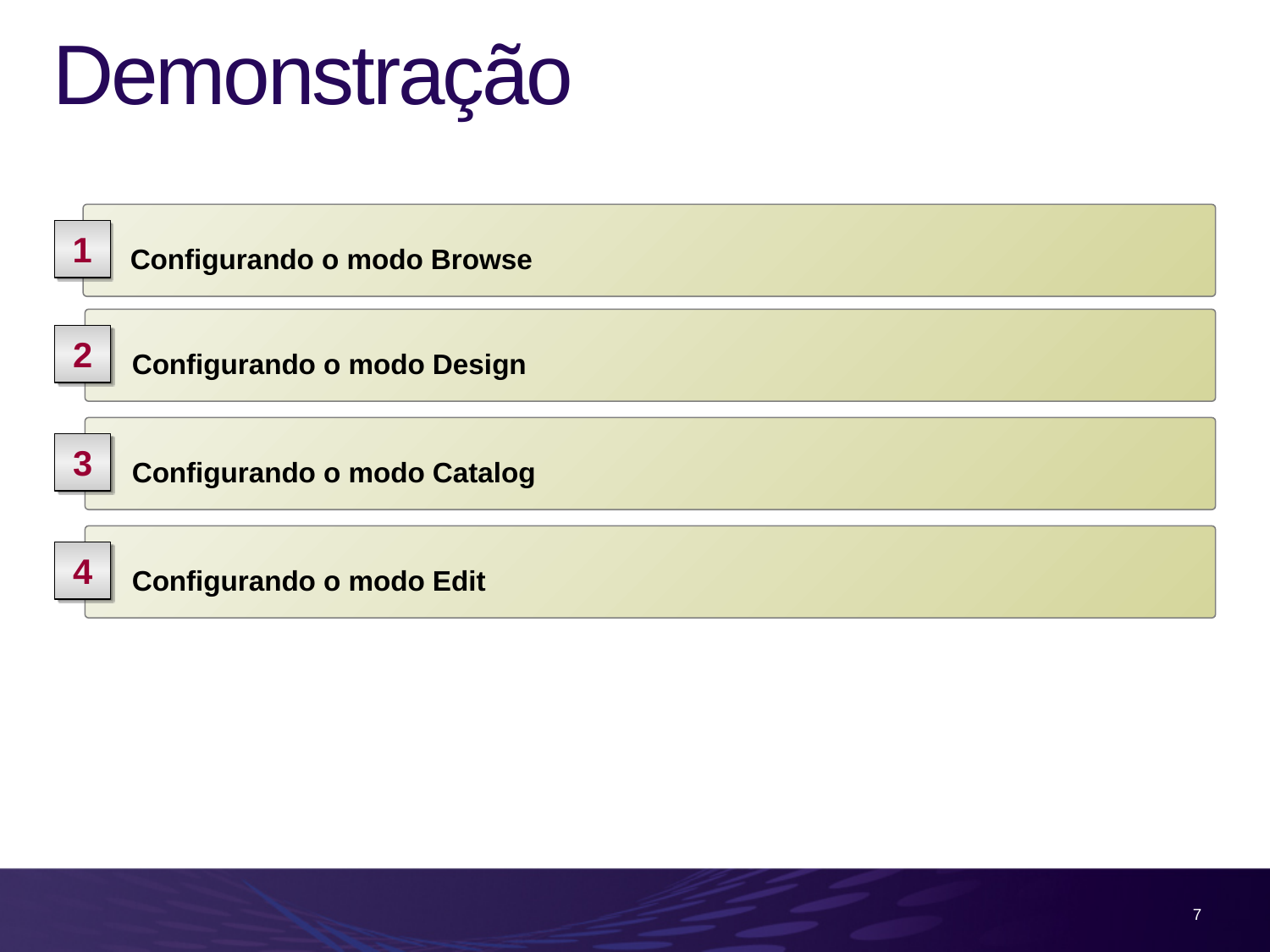

# Demonstração
 Configurando o modo Browse
1
 Configurando o modo Design
2
 Configurando o modo Catalog
3
 Configurando o modo Edit
4
7